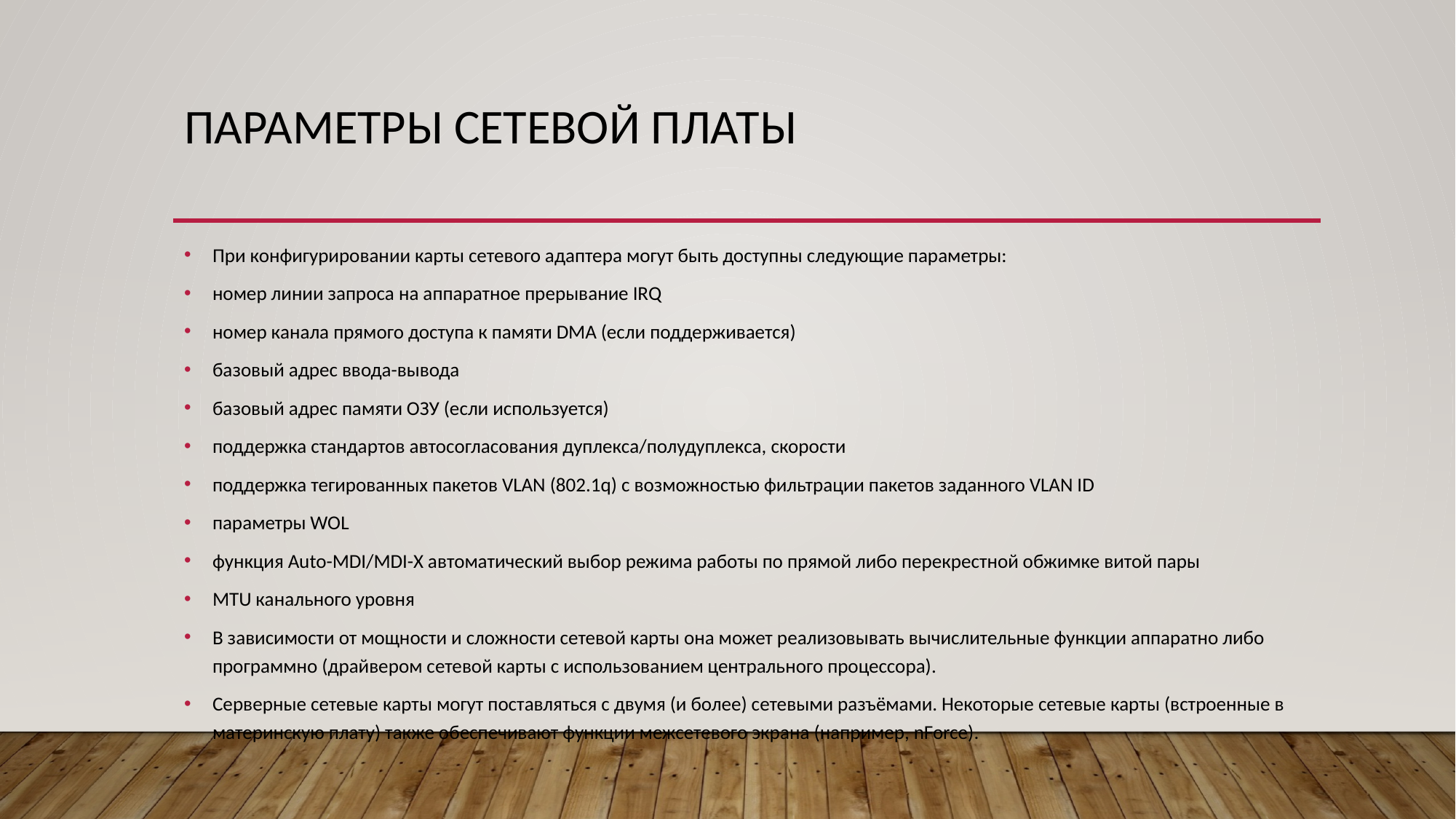

# Параметры сетевой платы
При конфигурировании карты сетевого адаптера могут быть доступны следующие параметры:
номер линии запроса на аппаратное прерывание IRQ
номер канала прямого доступа к памяти DMA (если поддерживается)
базовый адрес ввода-вывода
базовый адрес памяти ОЗУ (если используется)
поддержка стандартов автосогласования дуплекса/полудуплекса, скорости
поддержка тегированных пакетов VLAN (802.1q) с возможностью фильтрации пакетов заданного VLAN ID
параметры WOL
функция Auto-MDI/MDI-X автоматический выбор режима работы по прямой либо перекрестной обжимке витой пары
MTU канального уровня
В зависимости от мощности и сложности сетевой карты она может реализовывать вычислительные функции аппаратно либо программно (драйвером сетевой карты с использованием центрального процессора).
Серверные сетевые карты могут поставляться с двумя (и более) сетевыми разъёмами. Некоторые сетевые карты (встроенные в материнскую плату) также обеспечивают функции межсетевого экрана (например, nForce).